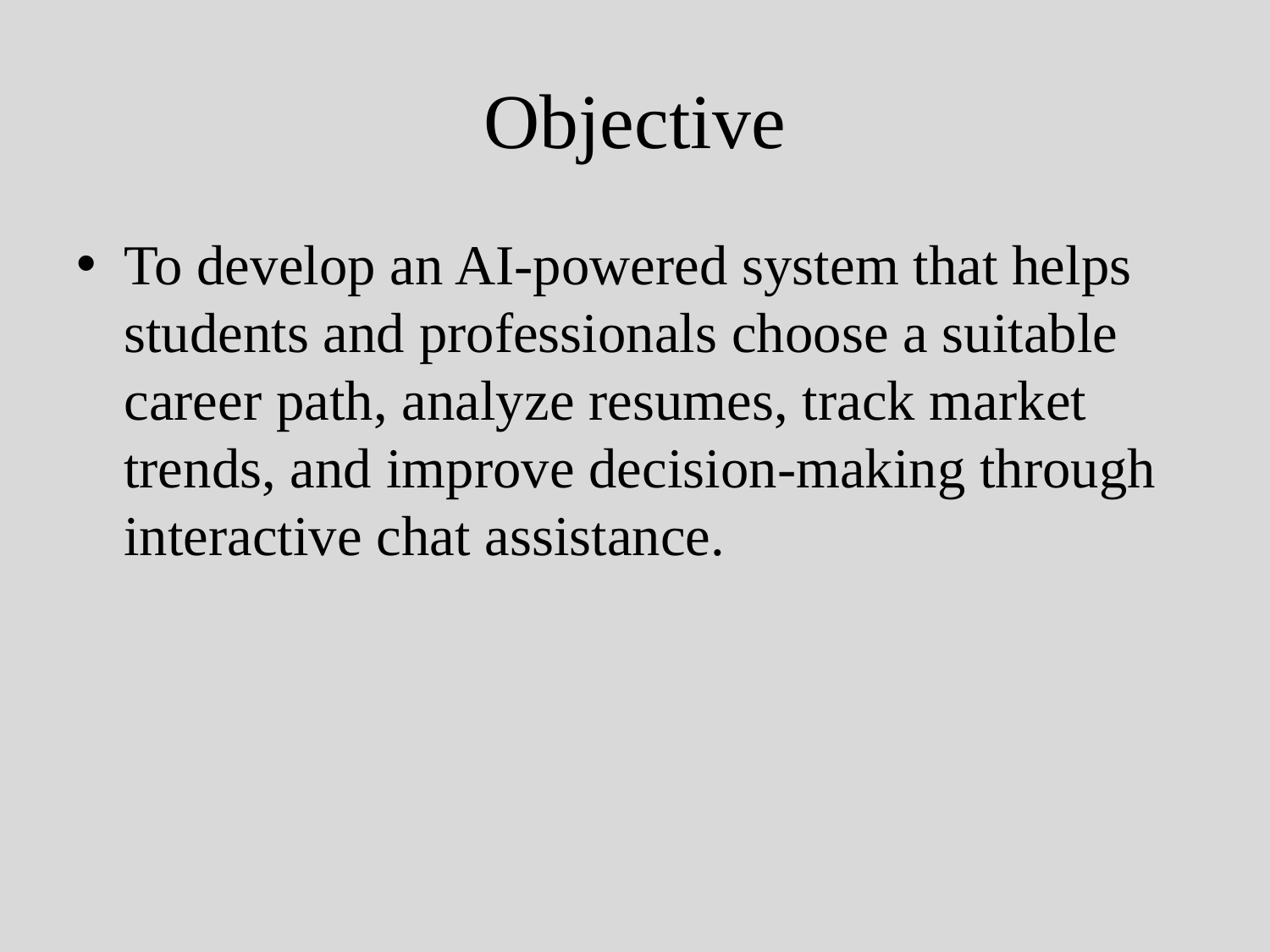

# Objective
To develop an AI-powered system that helps students and professionals choose a suitable career path, analyze resumes, track market trends, and improve decision-making through interactive chat assistance.